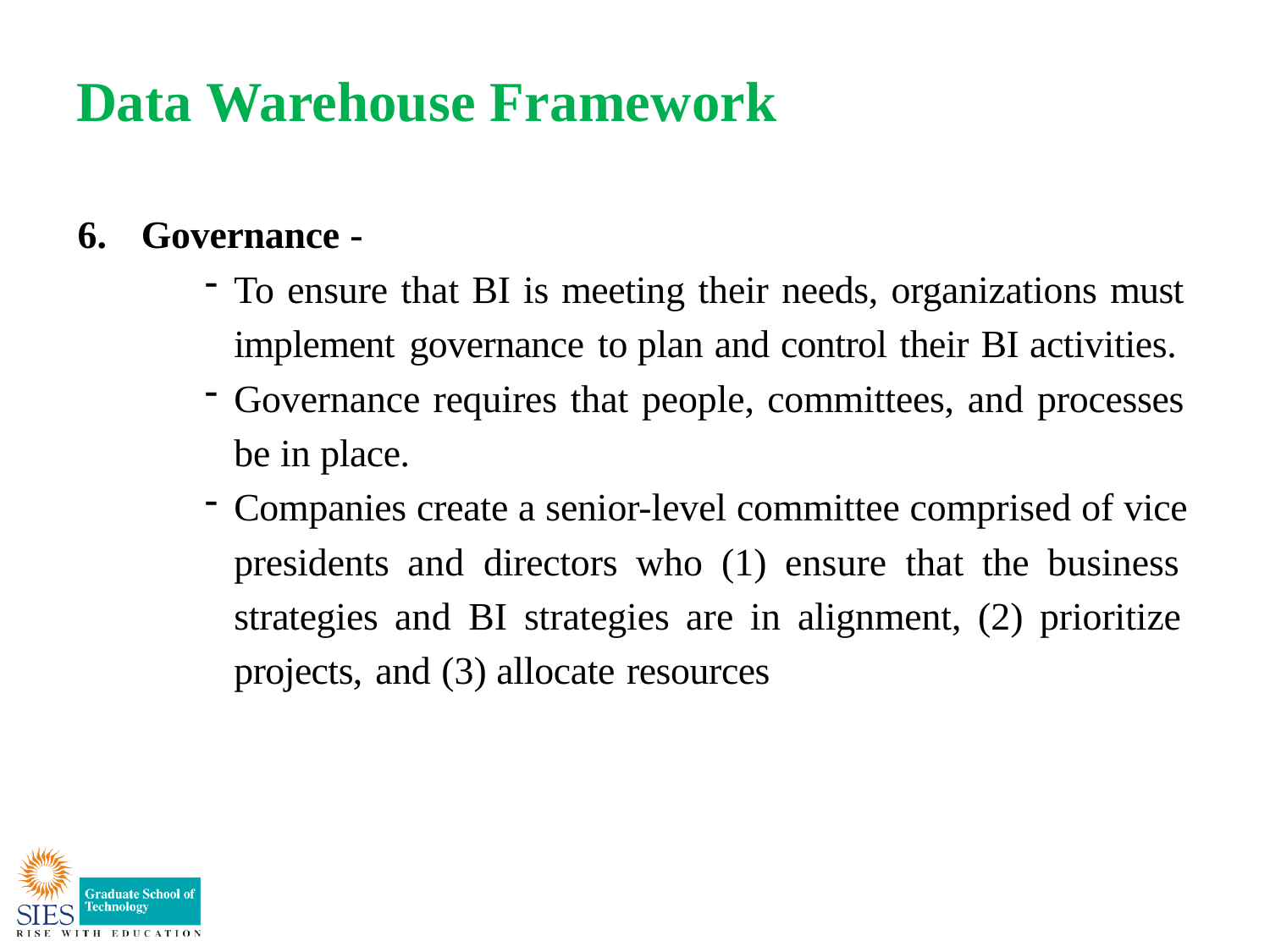

# Data Warehouse Framework
Governance -
To ensure that BI is meeting their needs, organizations must  implement governance to plan and control their BI activities.
Governance requires that people, committees, and processes  be in place.
Companies create a senior-level committee comprised of vice  presidents and directors who (1) ensure that the business  strategies and BI strategies are in alignment, (2) prioritize  projects, and (3) allocate resources